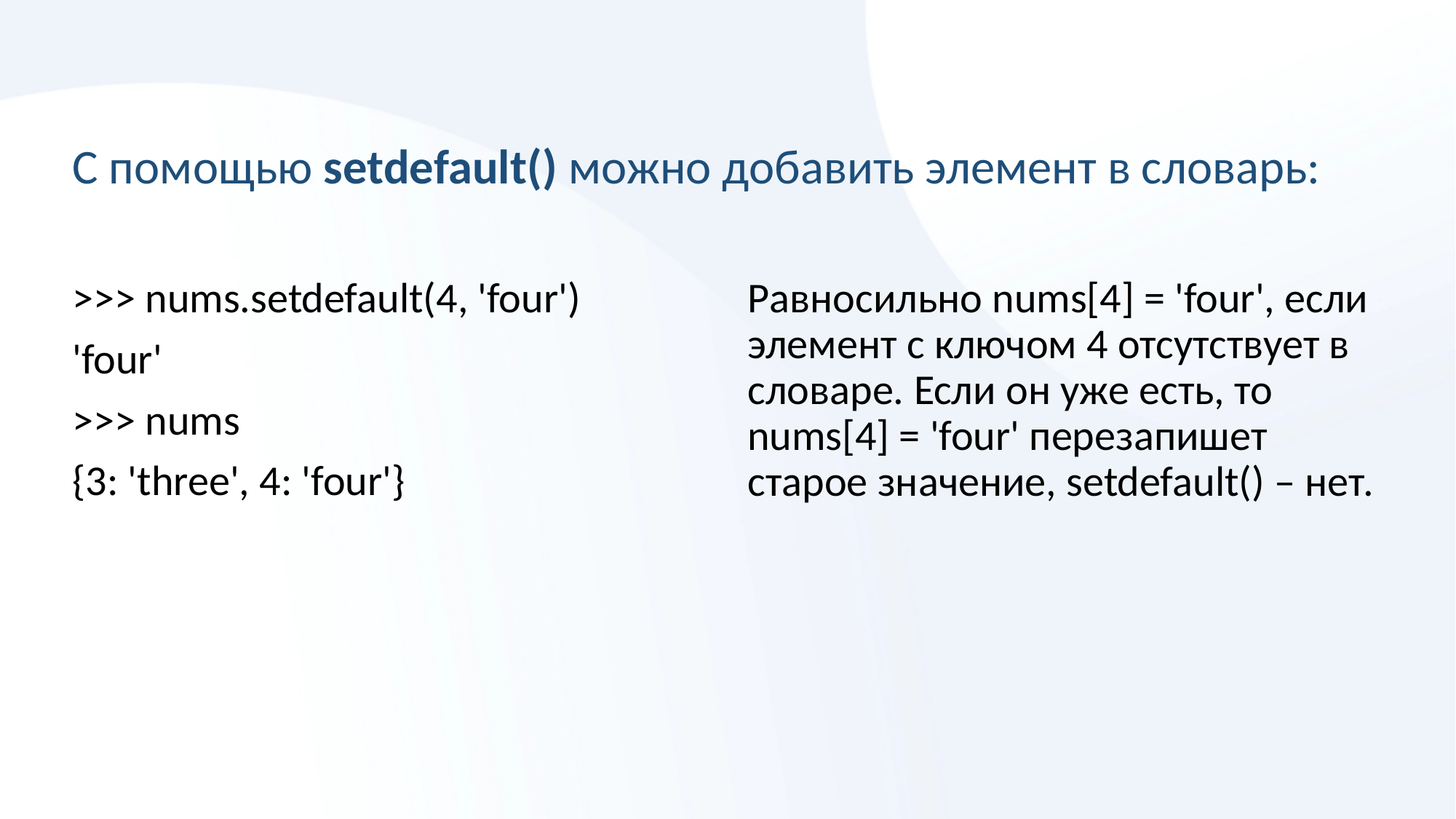

# С помощью setdefault() можно добавить элемент в словарь:
>>> nums.setdefault(4, 'four')
'four'
>>> nums
{3: 'three', 4: 'four'}
Равносильно nums[4] = 'four', если элемент с ключом 4 отсутствует в словаре. Если он уже есть, то nums[4] = 'four' перезапишет старое значение, setdefault() – нет.